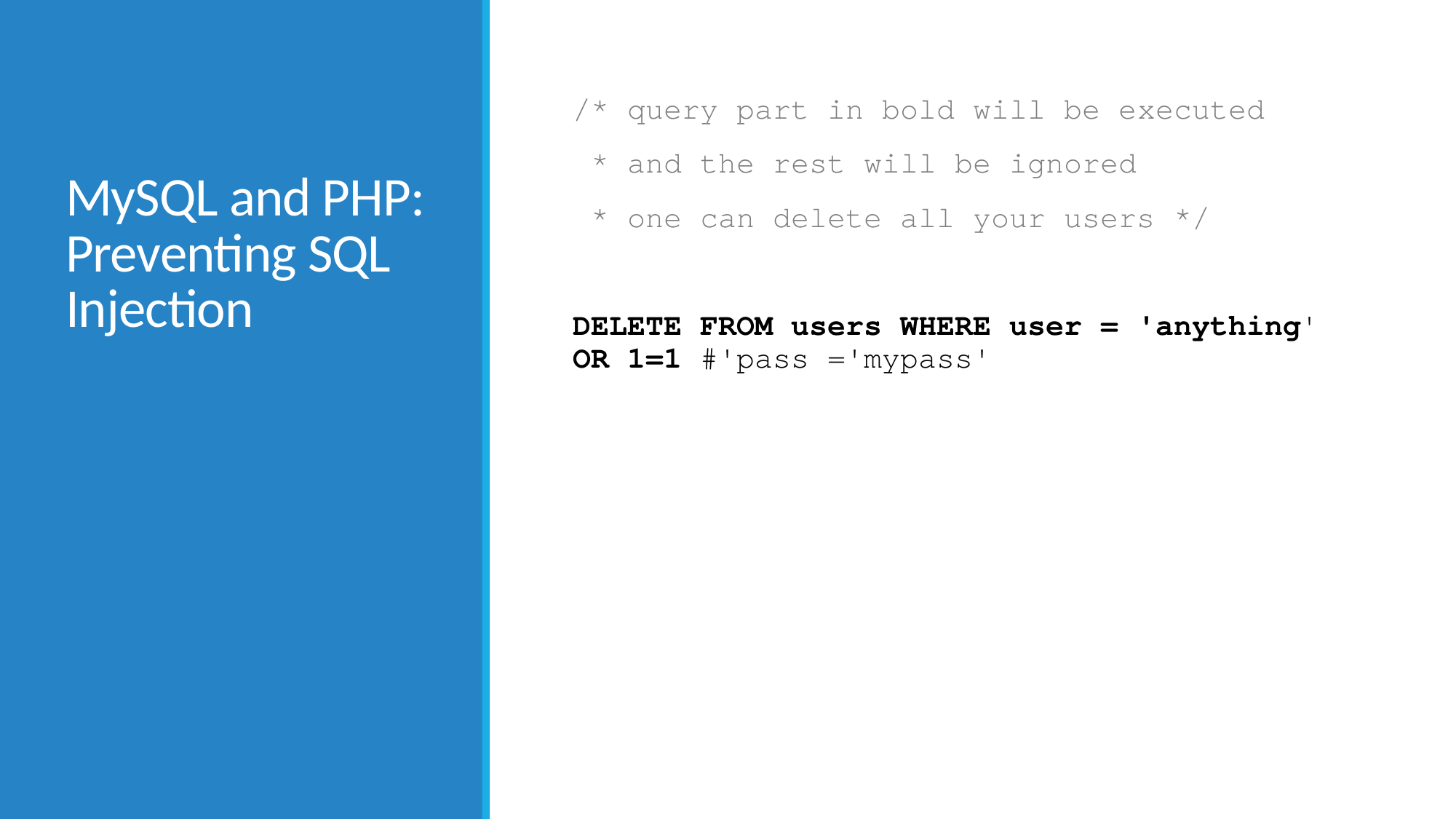

# MySQL and PHP: Preventing SQL Injection
/* query part in bold will be executed
 * and the rest will be ignored
 * one can delete all your users */

DELETE FROM users WHERE user = 'anything' OR 1=1 #'pass ='mypass'